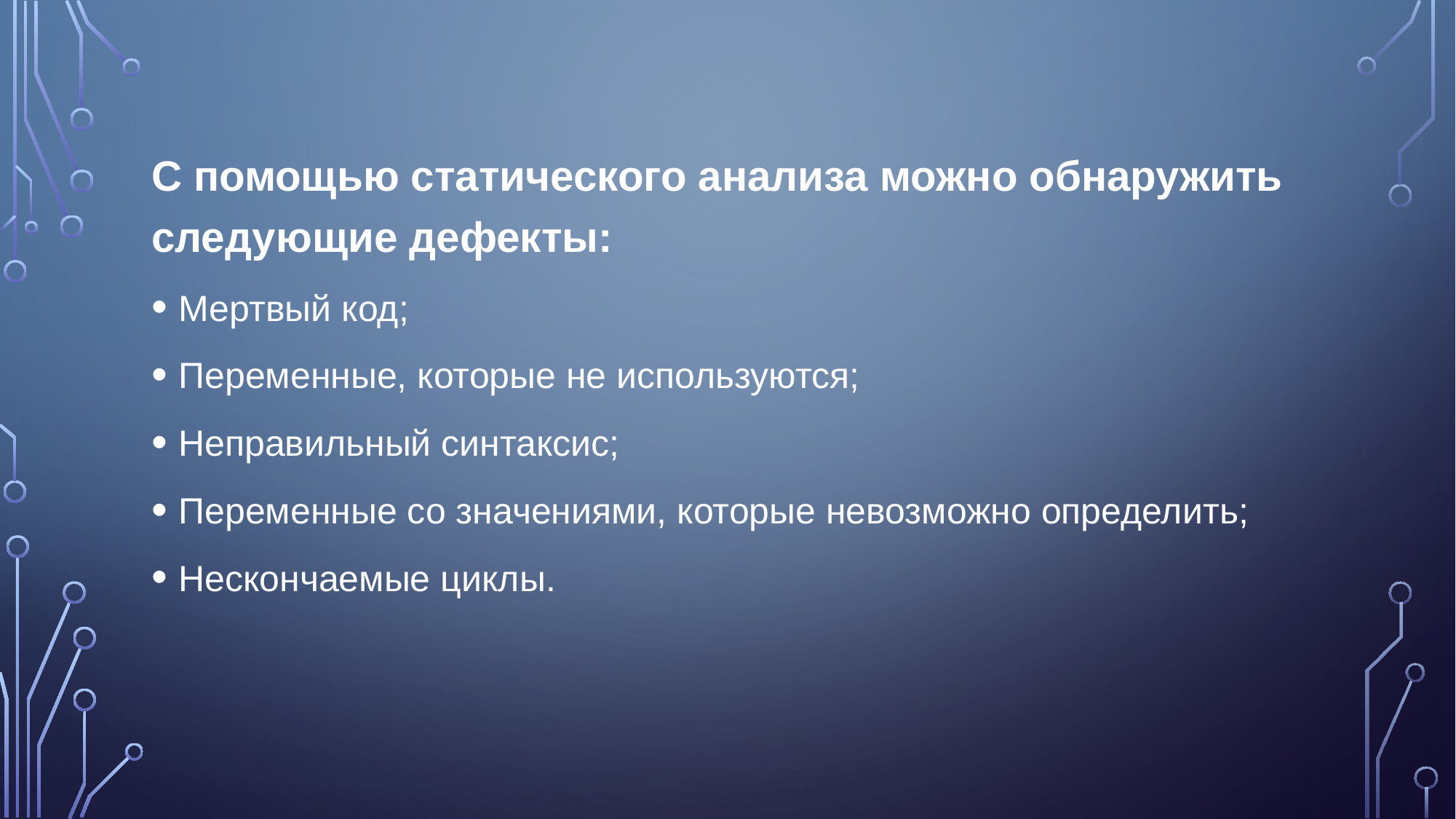

С помощью статического анализа можно обнаружить следующие дефекты:
Мертвый код;
Переменные, которые не используются;
Неправильный синтаксис;
Переменные со значениями, которые невозможно определить;
Нескончаемые циклы.